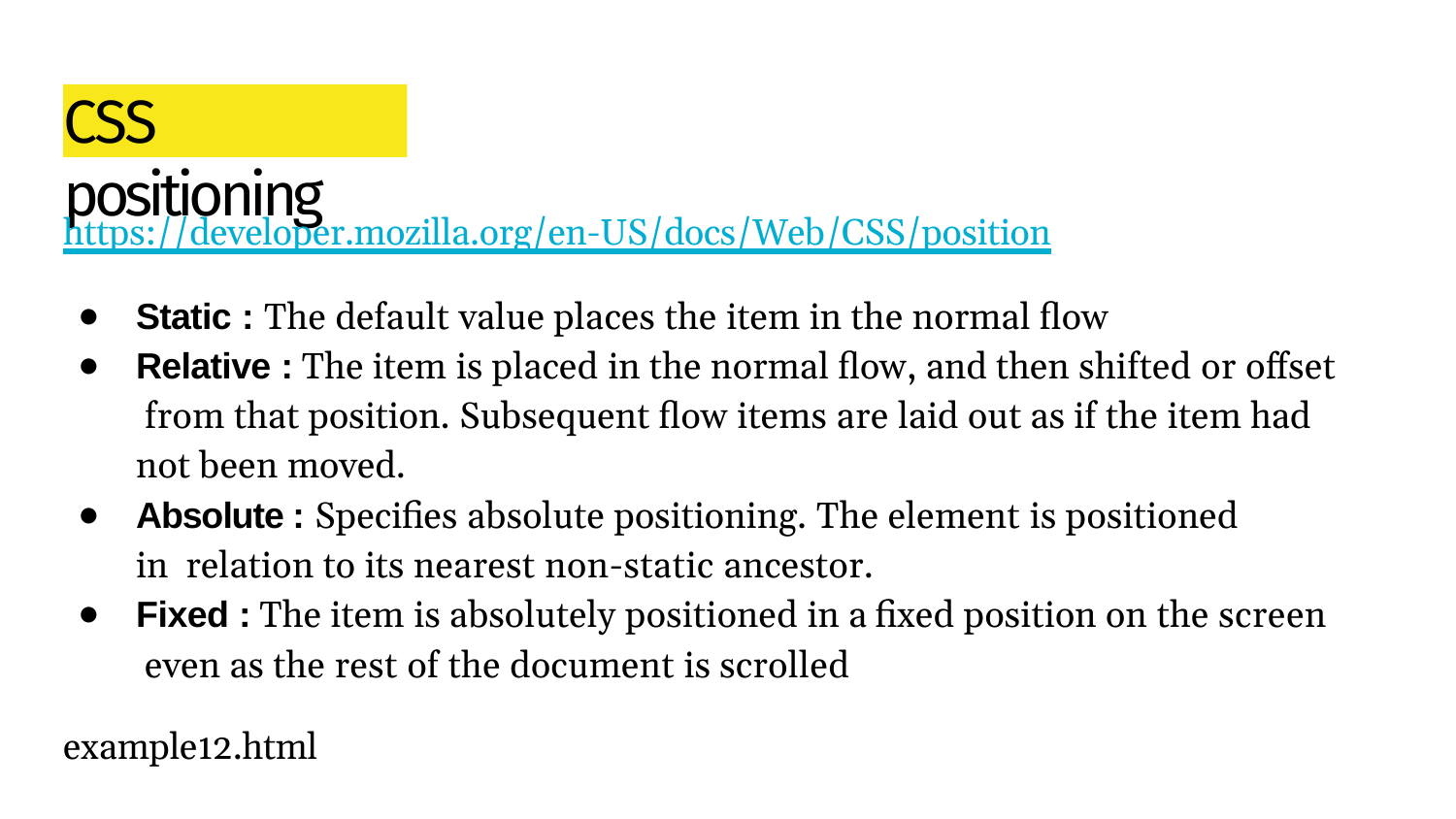

# CSS positioning

https://developer.mozilla.org/en-US/docs/Web/CSS/position
Static : The default value places the item in the normal flow
Relative : The item is placed in the normal flow, and then shifted or offset  from that position. Subsequent flow items are laid out as if the item had  not been moved.
Absolute : Specifies absolute positioning. The element is positioned in  relation to its nearest non-static ancestor.
Fixed : The item is absolutely positioned in a fixed position on the screen  even as the rest of the document is scrolled
example12.html